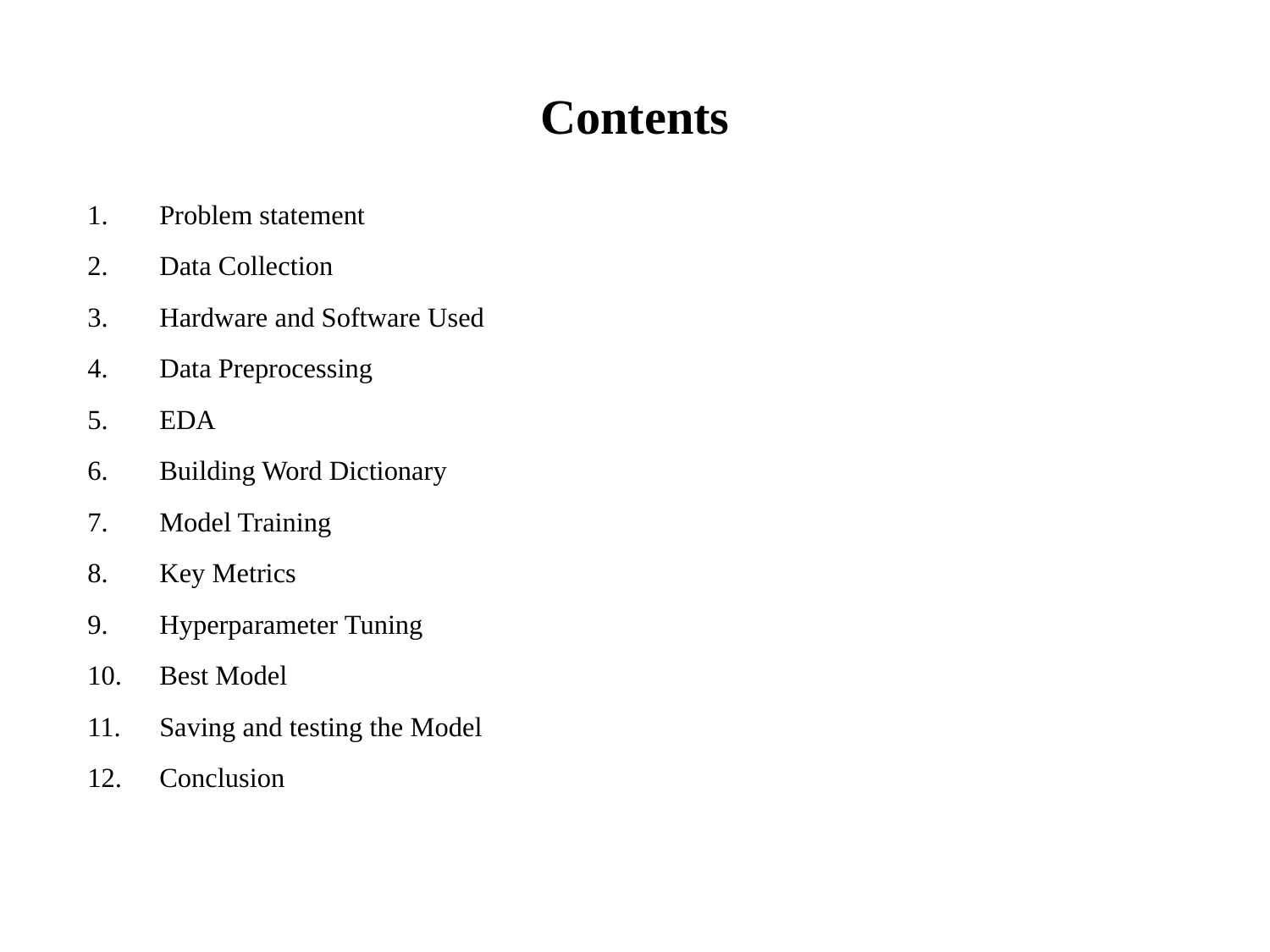

# Contents
Problem statement
Data Collection
Hardware and Software Used
Data Preprocessing
EDA
Building Word Dictionary
Model Training
Key Metrics
Hyperparameter Tuning
Best Model
Saving and testing the Model
Conclusion